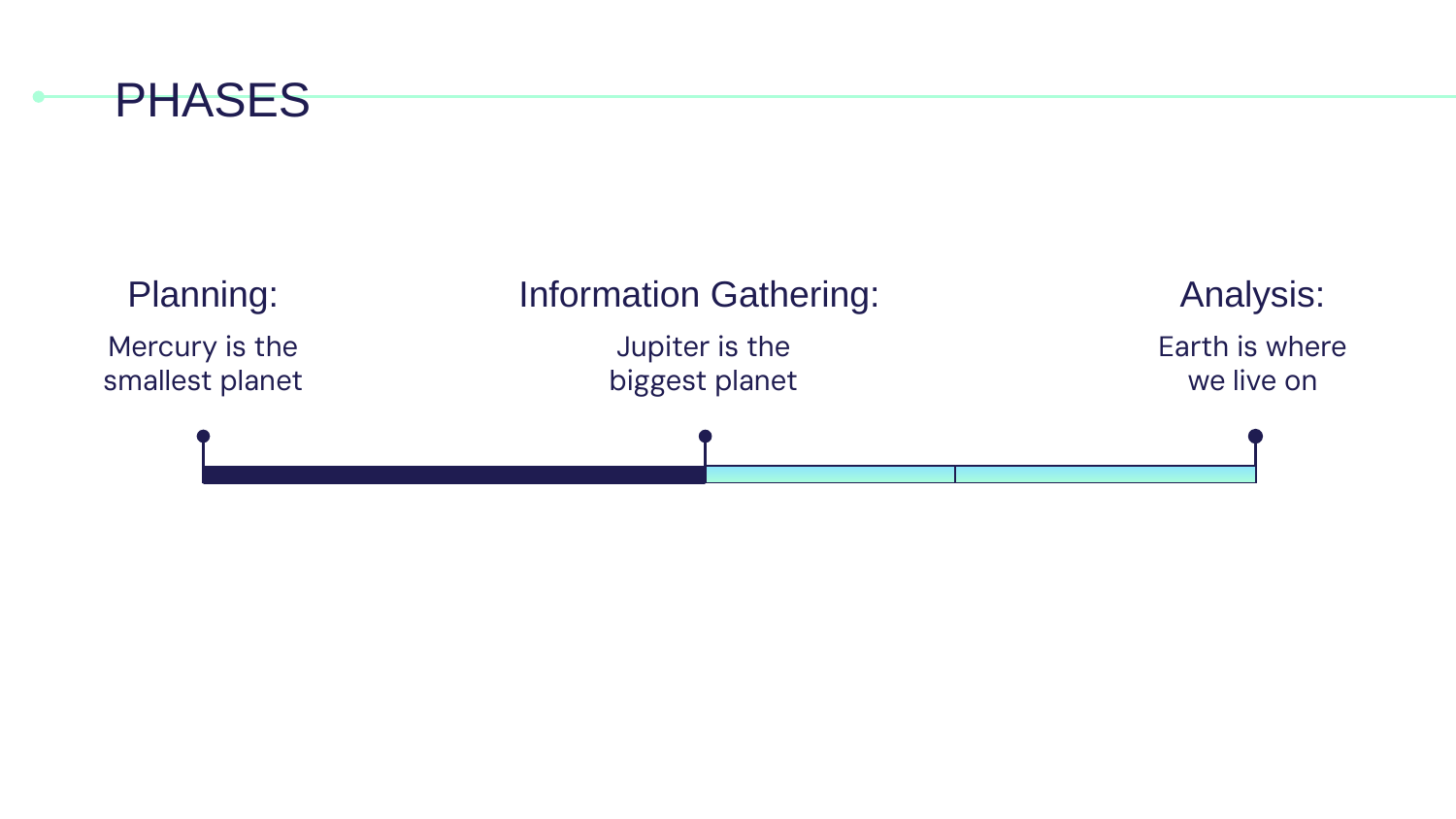

# PHASES
Planning:
Information Gathering:
Analysis:
Mercury is the smallest planet
Jupiter is the biggest planet
Earth is where we live on